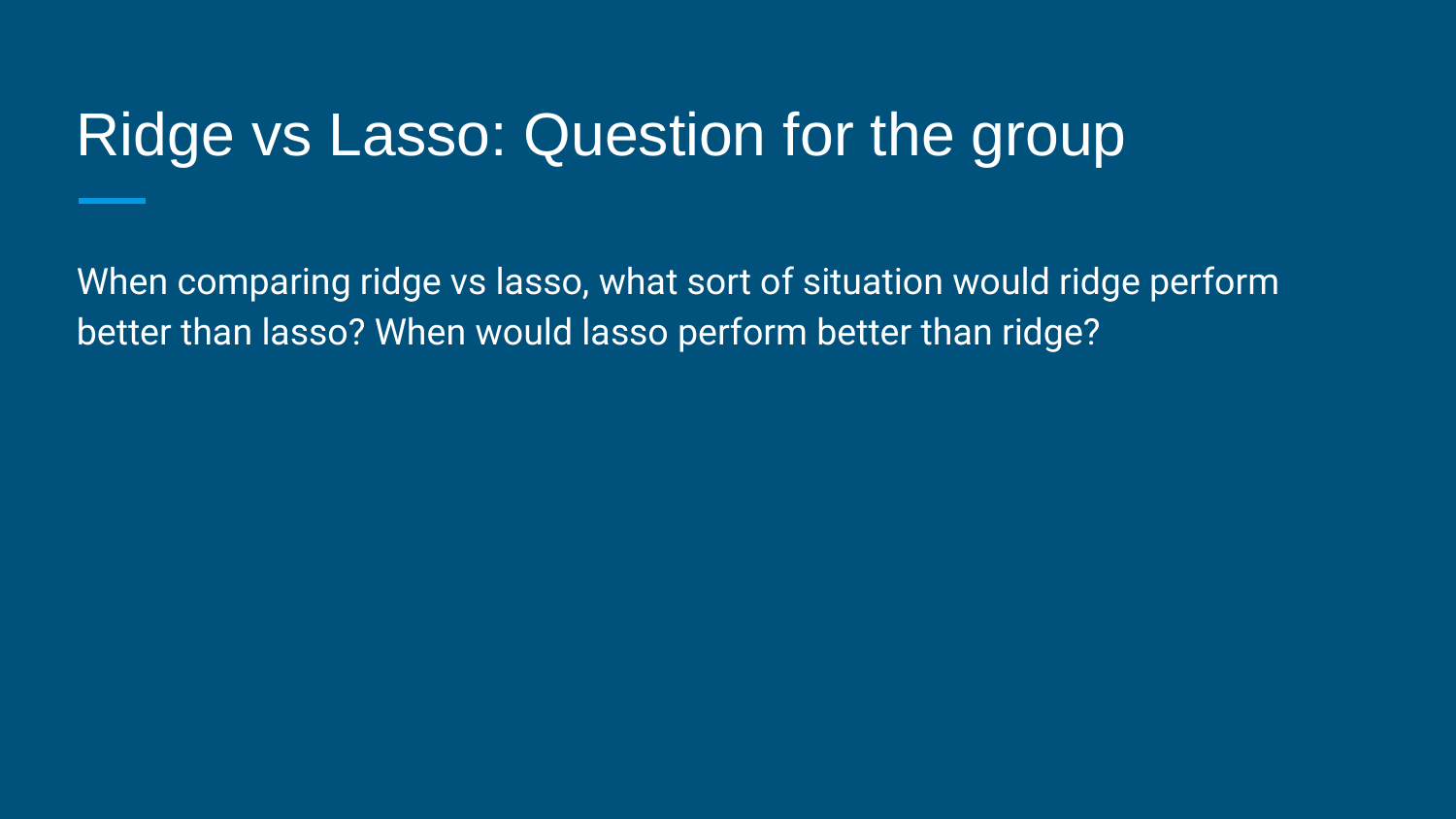

# Ridge vs Lasso: Question for the group
When comparing ridge vs lasso, what sort of situation would ridge perform better than lasso? When would lasso perform better than ridge?